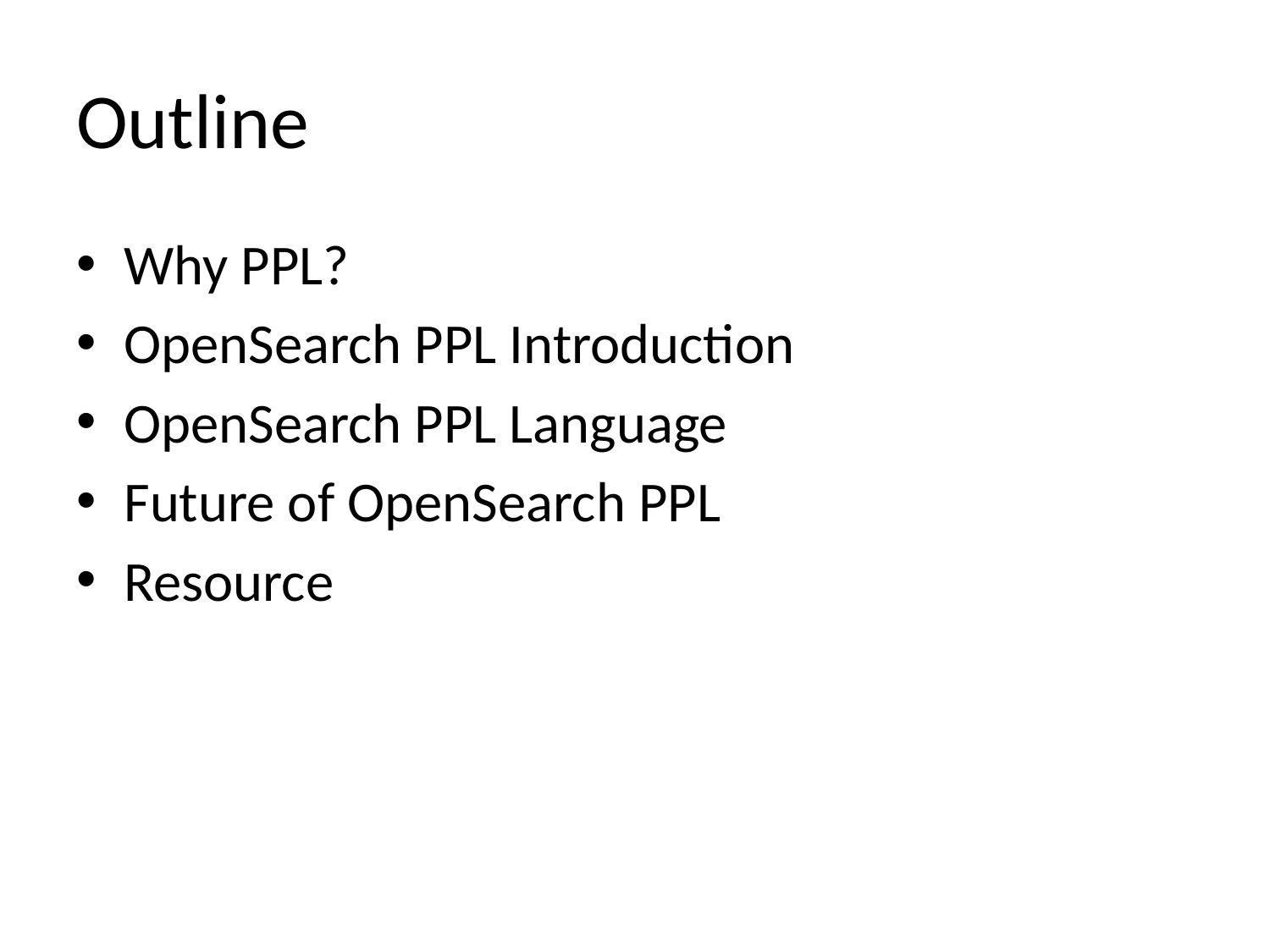

# Outline
Why PPL?
OpenSearch PPL Introduction
OpenSearch PPL Language
Future of OpenSearch PPL
Resource